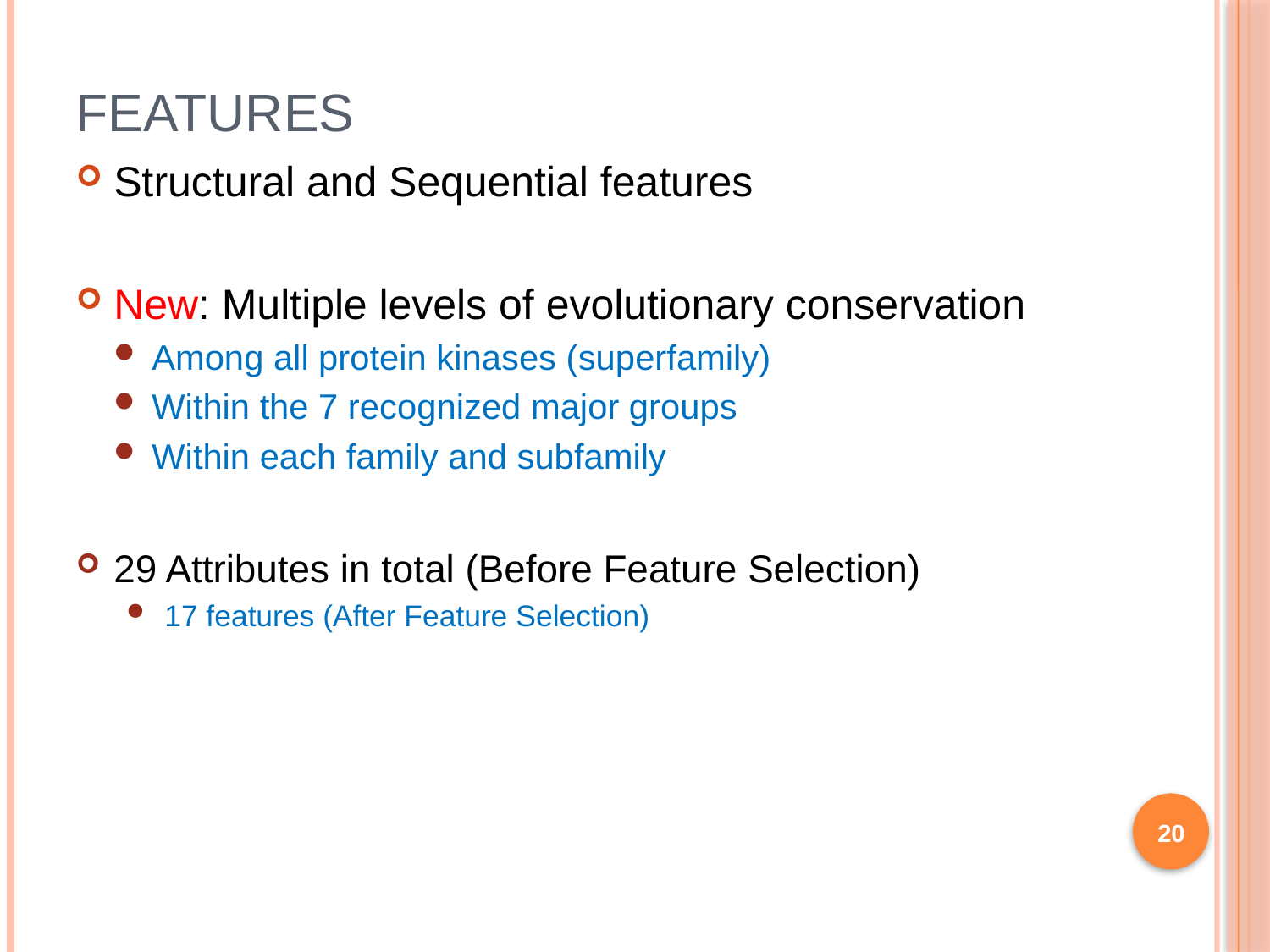

# Features
Structural and Sequential features

New: Multiple levels of evolutionary conservation
Among all protein kinases (superfamily)
Within the 7 recognized major groups
Within each family and subfamily

29 Attributes in total (Before Feature Selection)
17 features (After Feature Selection)

20